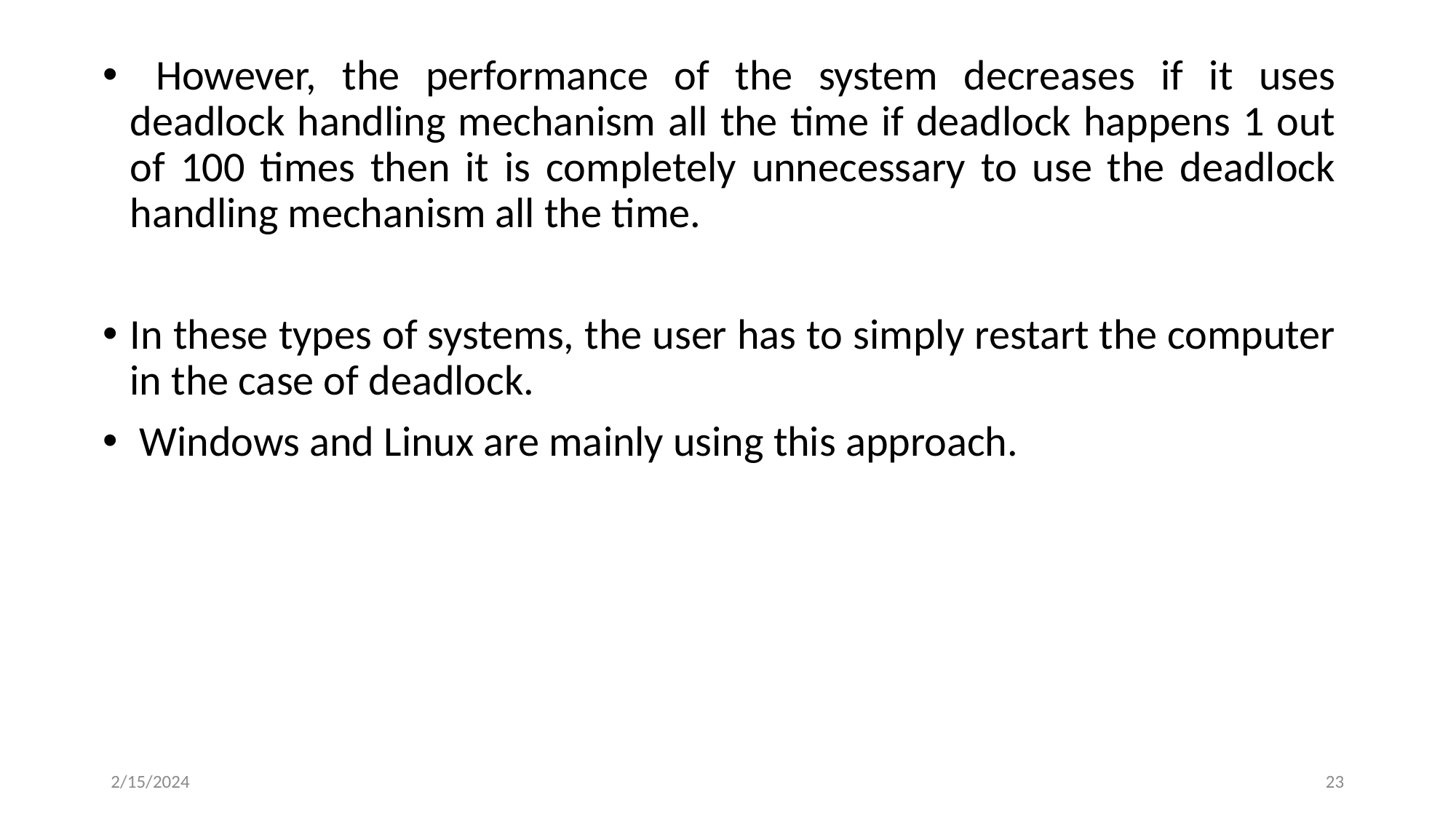

However, the performance of the system decreases if it uses deadlock handling mechanism all the time if deadlock happens 1 out of 100 times then it is completely unnecessary to use the deadlock handling mechanism all the time.

In these types of systems, the user has to simply restart the computer in the case of deadlock.
 Windows and Linux are mainly using this approach.

2/15/2024
23